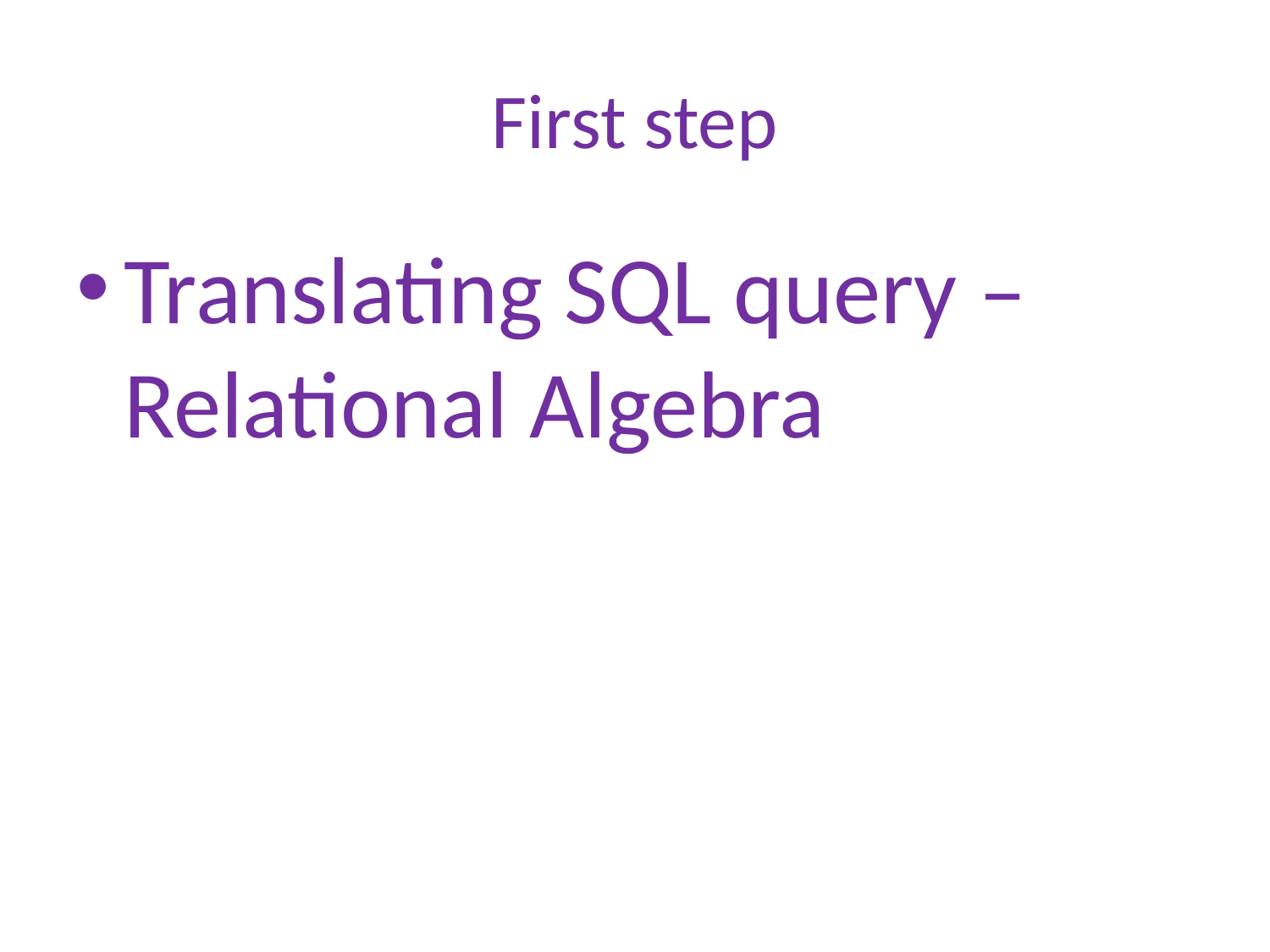

# First step
Translating SQL query – Relational Algebra